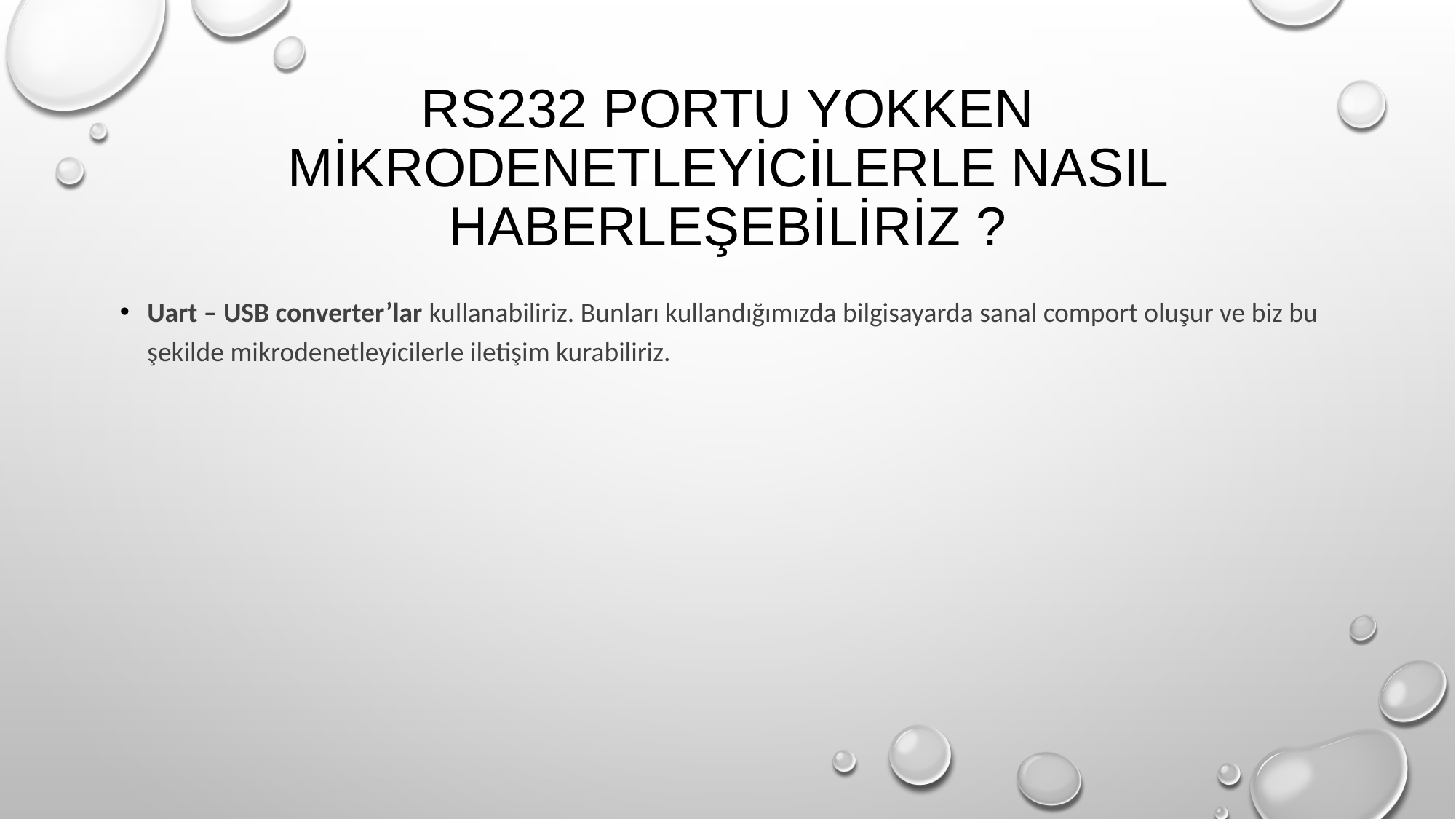

# Rs232 portu yokken mikrodenetleyicilerle nasıl haberleşebiliriz ?
Uart – USB converter’lar kullanabiliriz. Bunları kullandığımızda bilgisayarda sanal comport oluşur ve biz bu şekilde mikrodenetleyicilerle iletişim kurabiliriz.